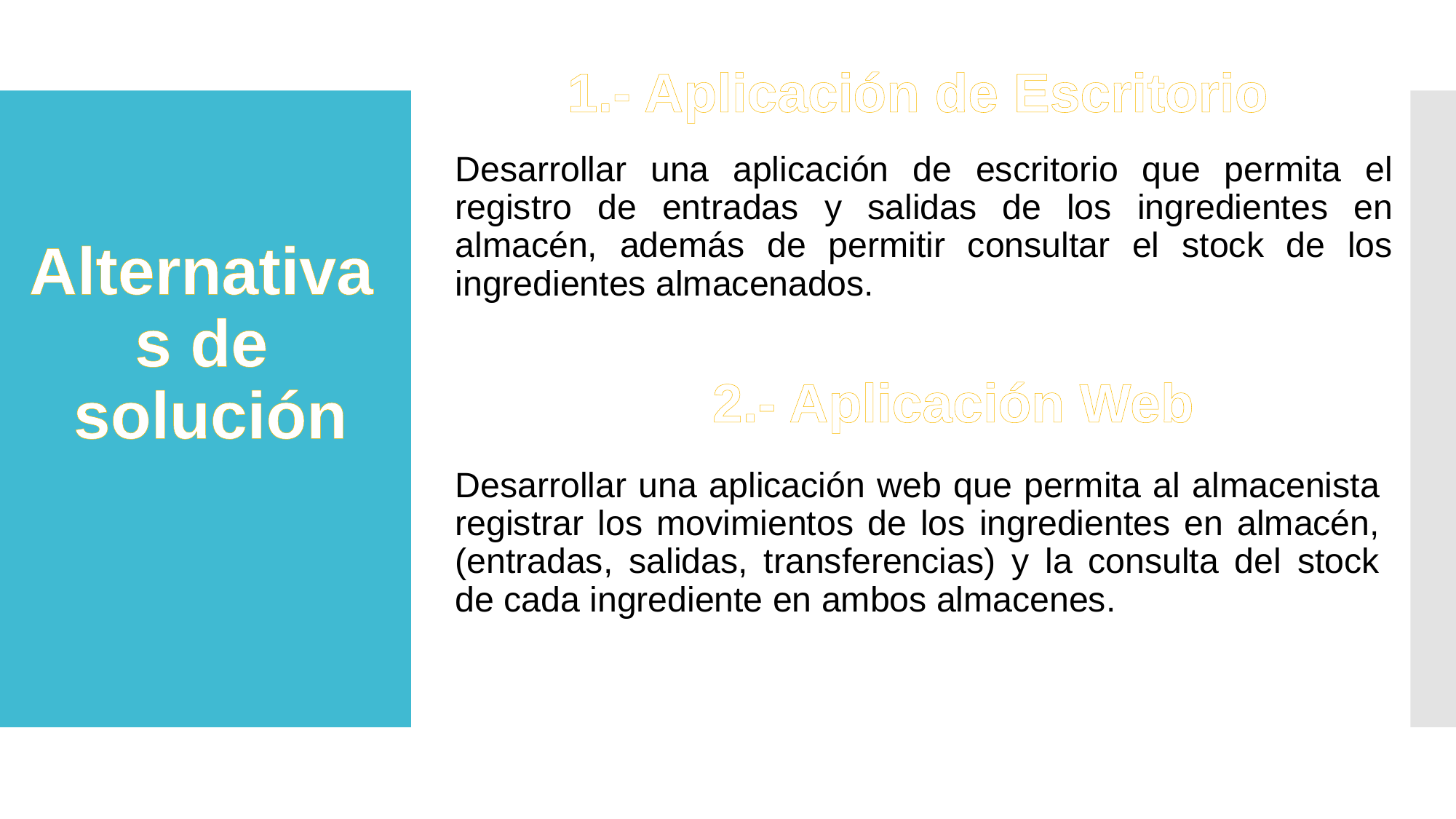

1.- Aplicación de Escritorio
Desarrollar una aplicación de escritorio que permita el registro de entradas y salidas de los ingredientes en almacén, además de permitir consultar el stock de los ingredientes almacenados.

# Alternativas de solución
2.- Aplicación Web
Desarrollar una aplicación web que permita al almacenista registrar los movimientos de los ingredientes en almacén, (entradas, salidas, transferencias) y la consulta del stock de cada ingrediente en ambos almacenes.